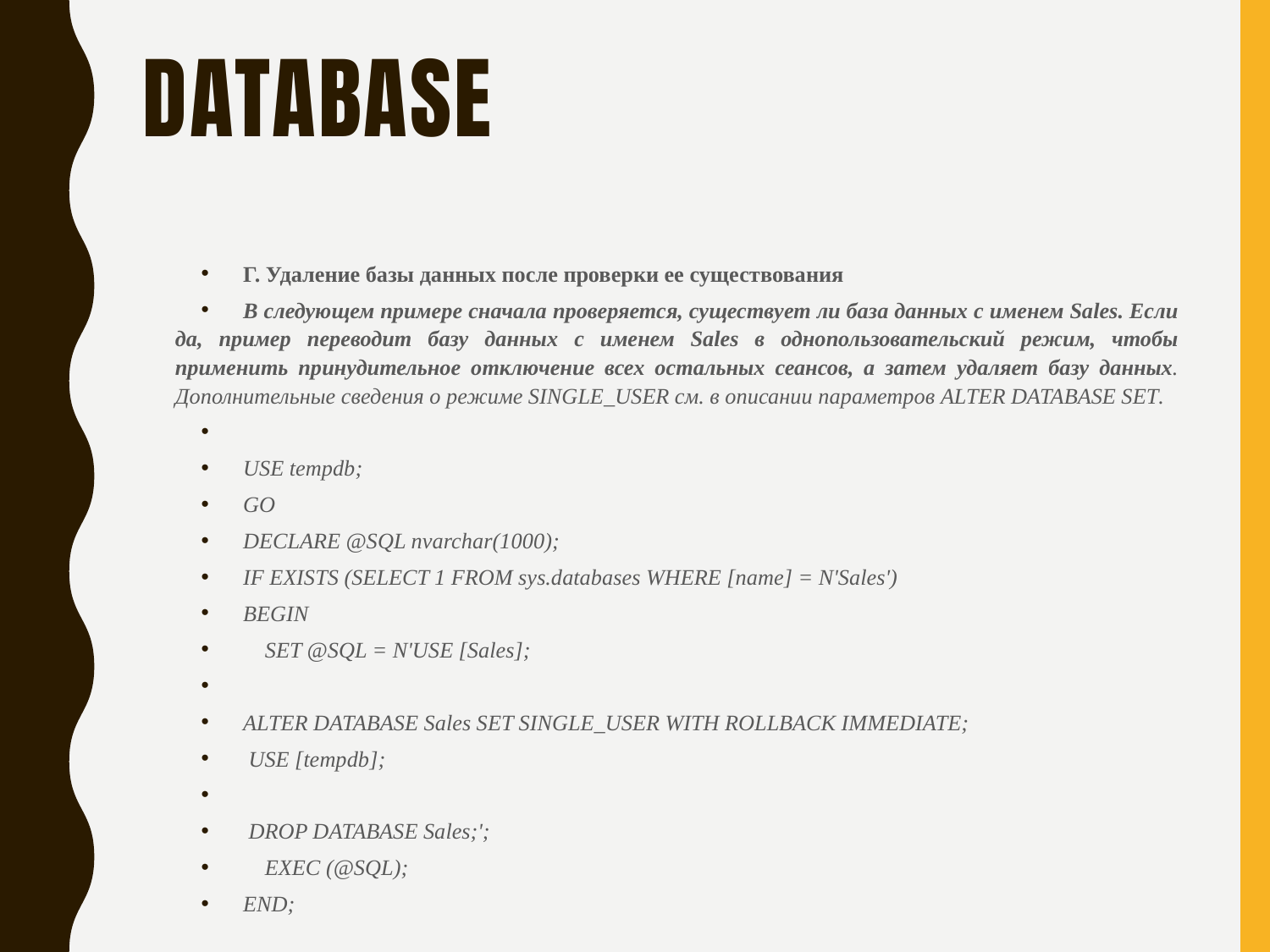

# DATABASE
Г. Удаление базы данных после проверки ее существования
В следующем примере сначала проверяется, существует ли база данных с именем Sales. Если да, пример переводит базу данных с именем Sales в однопользовательский режим, чтобы применить принудительное отключение всех остальных сеансов, а затем удаляет базу данных. Дополнительные сведения о режиме SINGLE_USER см. в описании параметров ALTER DATABASE SET.

USE tempdb;
GO
DECLARE @SQL nvarchar(1000);
IF EXISTS (SELECT 1 FROM sys.databases WHERE [name] = N'Sales')
BEGIN
    SET @SQL = N'USE [Sales];

ALTER DATABASE Sales SET SINGLE_USER WITH ROLLBACK IMMEDIATE;
 USE [tempdb];

 DROP DATABASE Sales;';
    EXEC (@SQL);
END;